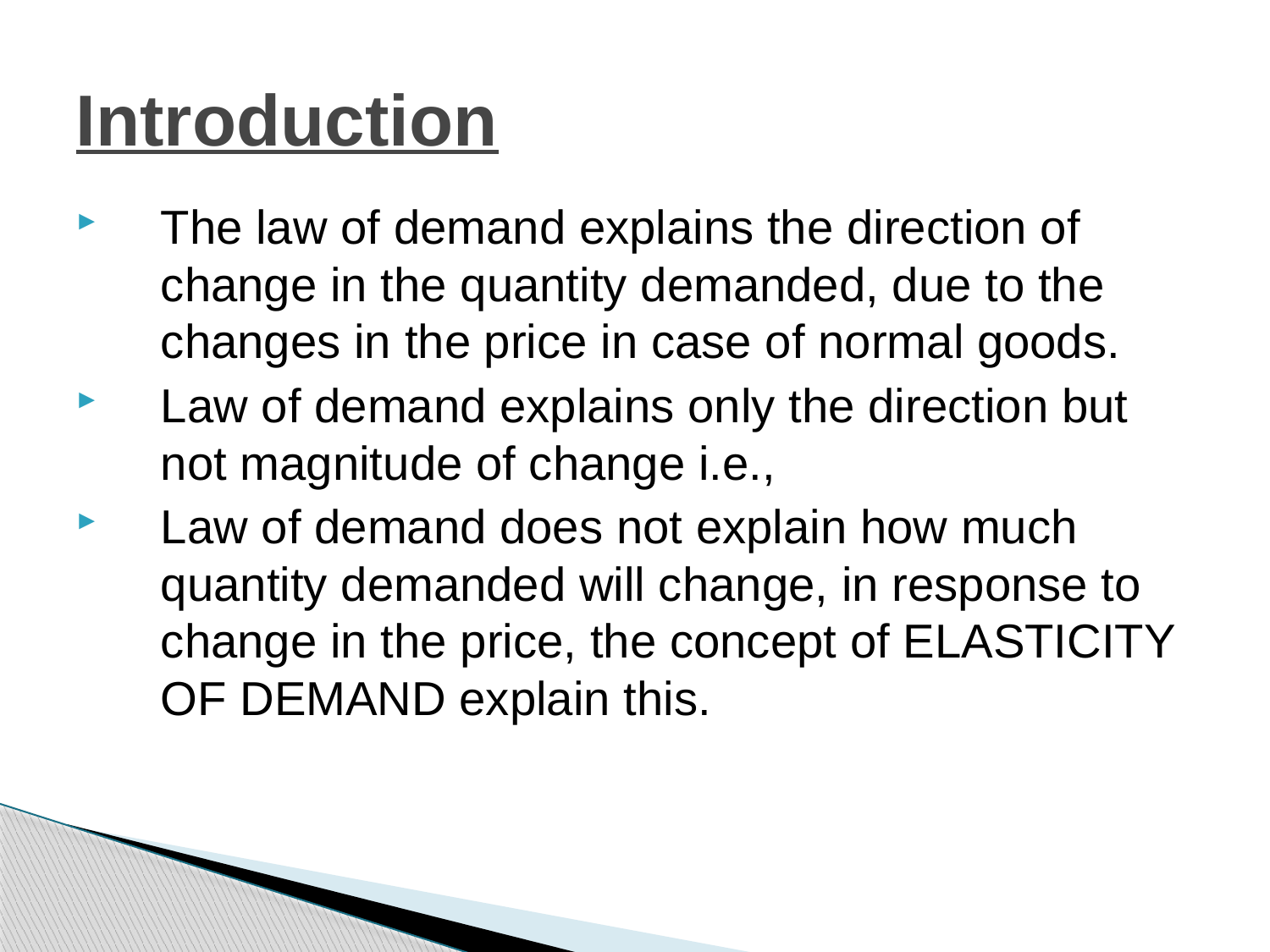

# Introduction
The law of demand explains the direction of change in the quantity demanded, due to the changes in the price in case of normal goods.
Law of demand explains only the direction but not magnitude of change i.e.,
Law of demand does not explain how much quantity demanded will change, in response to change in the price, the concept of ELASTICITY OF DEMAND explain this.